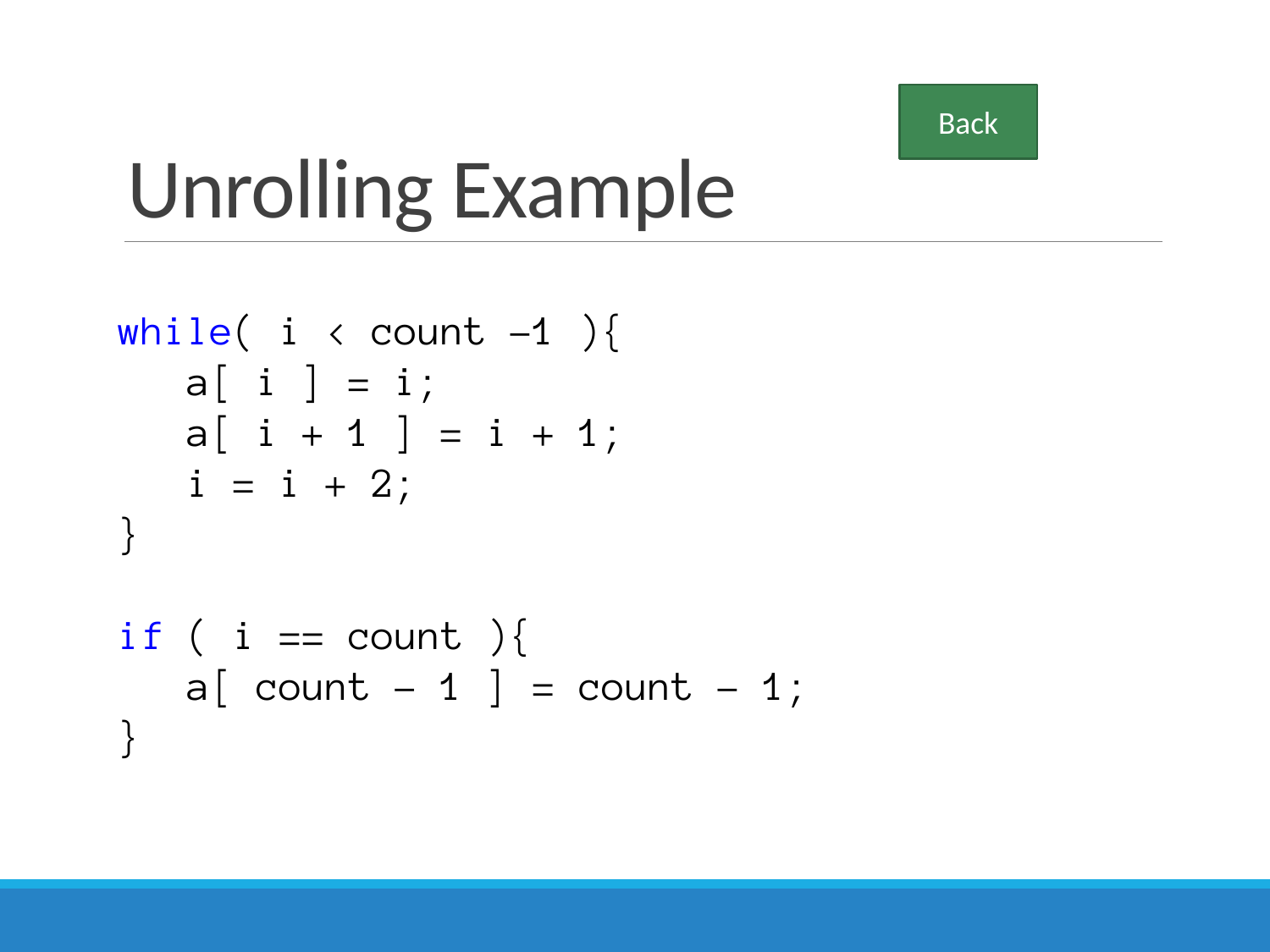

# Unrolling Example
Back
while( i < count -1 ){
   a[ i ] = i;
   a[ i + 1 ] = i + 1;
   i = i + 2;
}

if ( i == count ){
   a[ count - 1 ] = count - 1;
}